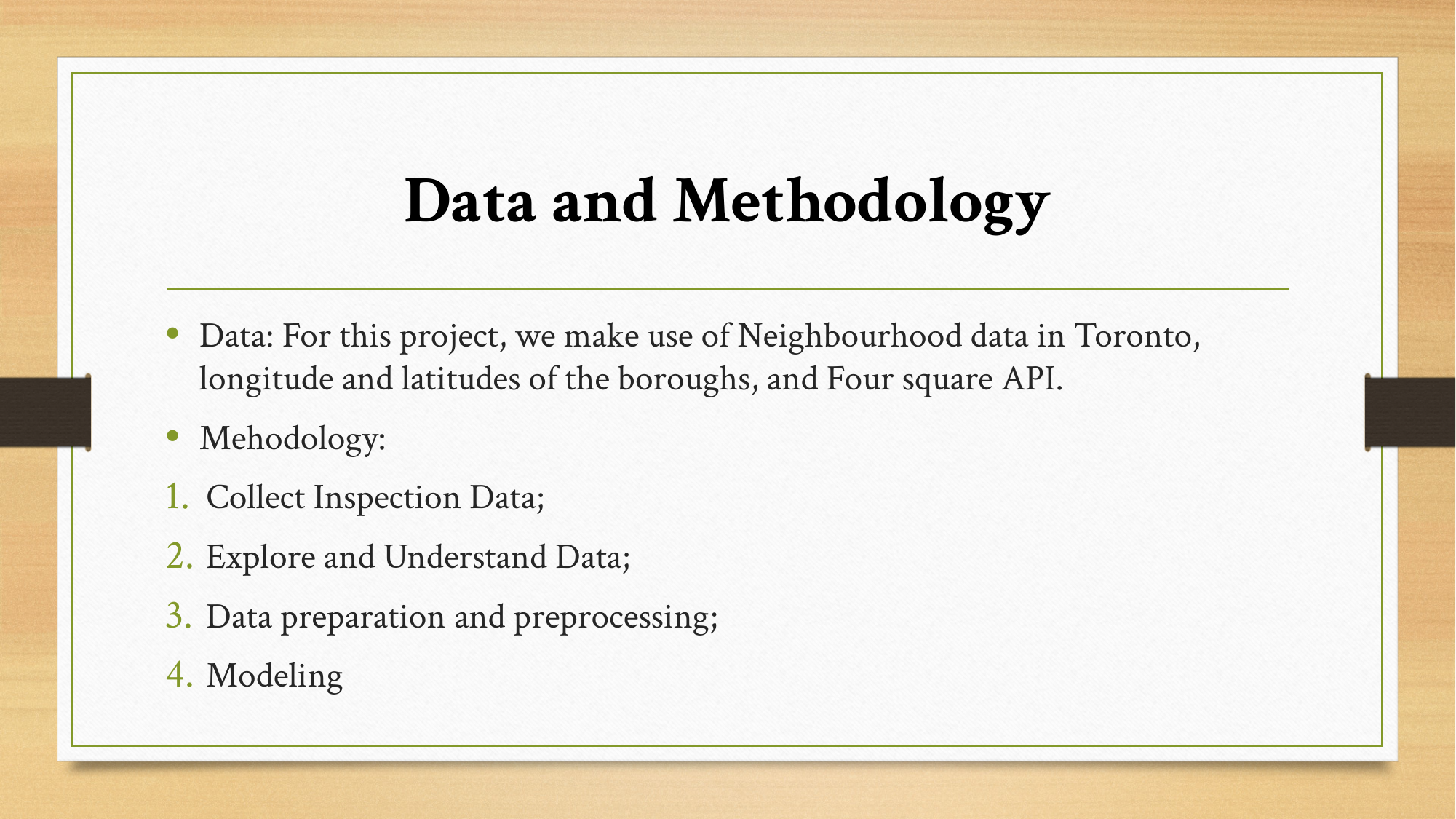

# Data and Methodology
Data: For this project, we make use of Neighbourhood data in Toronto, longitude and latitudes of the boroughs, and Four square API.
Mehodology:
Collect Inspection Data;
Explore and Understand Data;
Data preparation and preprocessing;
Modeling